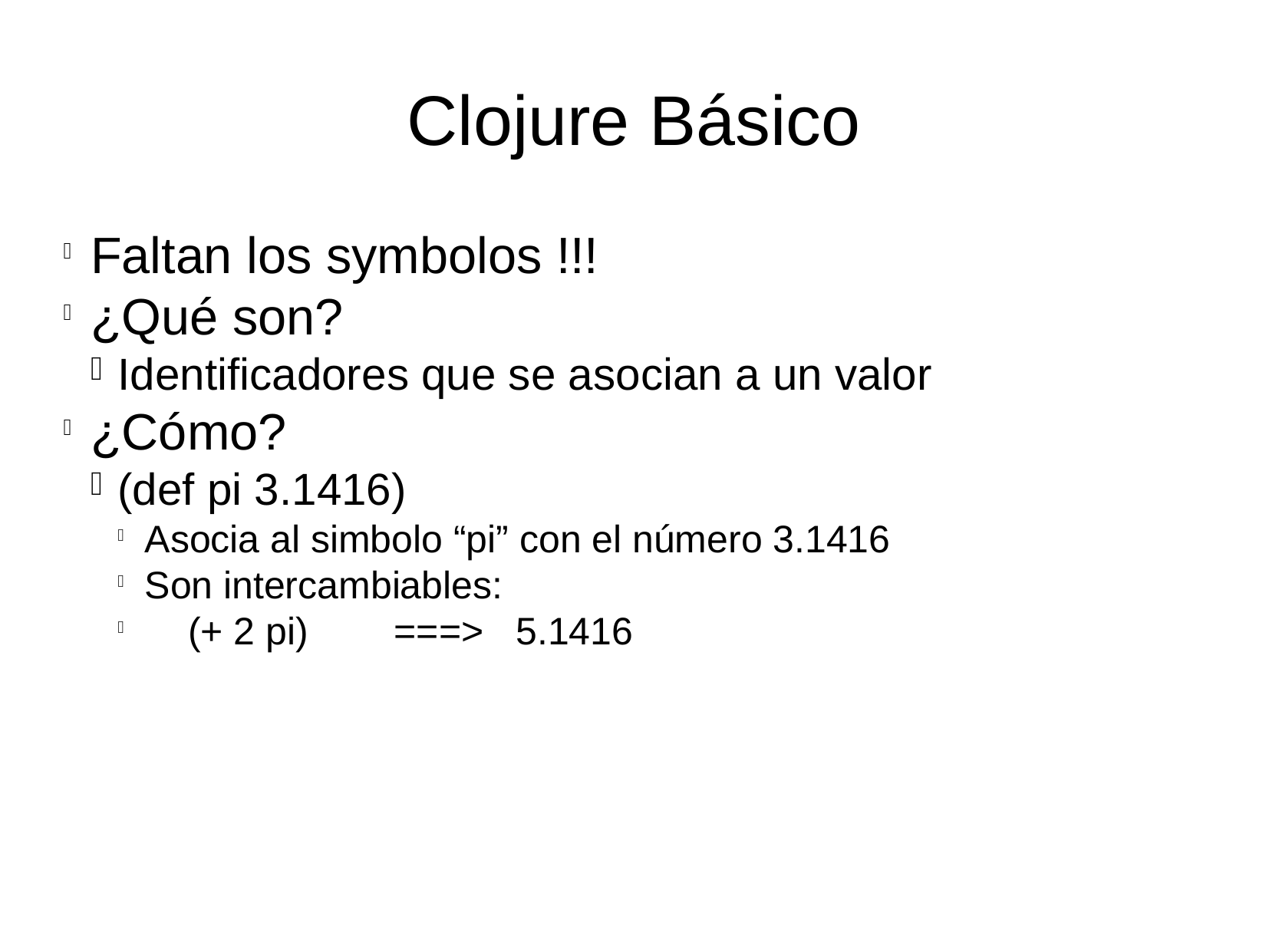

Clojure Básico
Faltan los symbolos !!!
¿Qué son?
Identificadores que se asocian a un valor
¿Cómo?
(def pi 3.1416)
Asocia al simbolo “pi” con el número 3.1416
Son intercambiables:
    (+ 2 pi)        ===>   5.1416